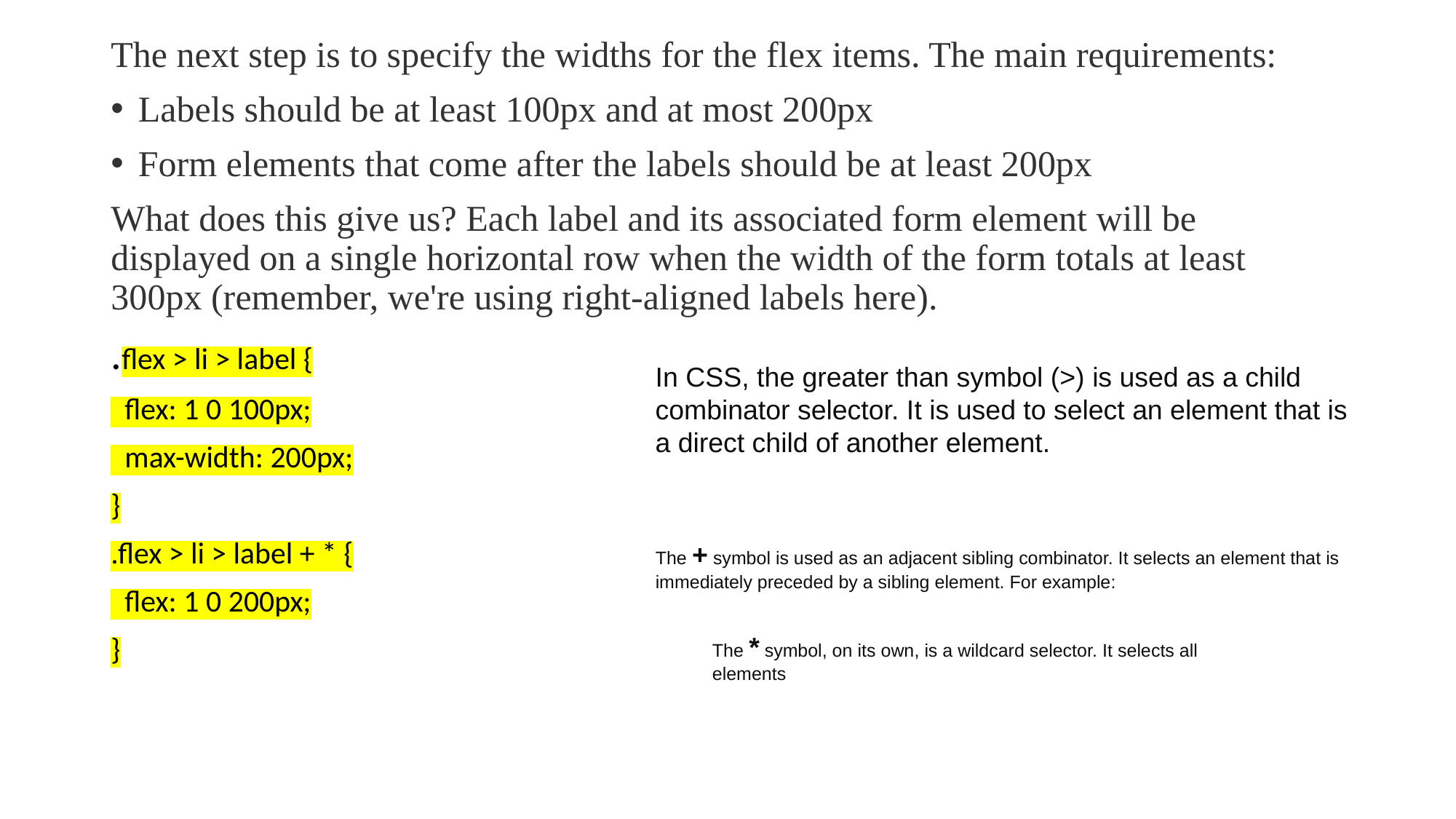

The next step is to specify the widths for the flex items. The main requirements:
Labels should be at least 100px and at most 200px
Form elements that come after the labels should be at least 200px
What does this give us? Each label and its associated form element will be displayed on a single horizontal row when the width of the form totals at least 300px (remember, we're using right-aligned labels here).
.flex > li > label {
  flex: 1 0 100px;
  max-width: 200px;
}
.flex > li > label + * {
  flex: 1 0 200px;
}
In CSS, the greater than symbol (>) is used as a child combinator selector. It is used to select an element that is a direct child of another element.
The + symbol is used as an adjacent sibling combinator. It selects an element that is immediately preceded by a sibling element. For example:
The * symbol, on its own, is a wildcard selector. It selects all elements